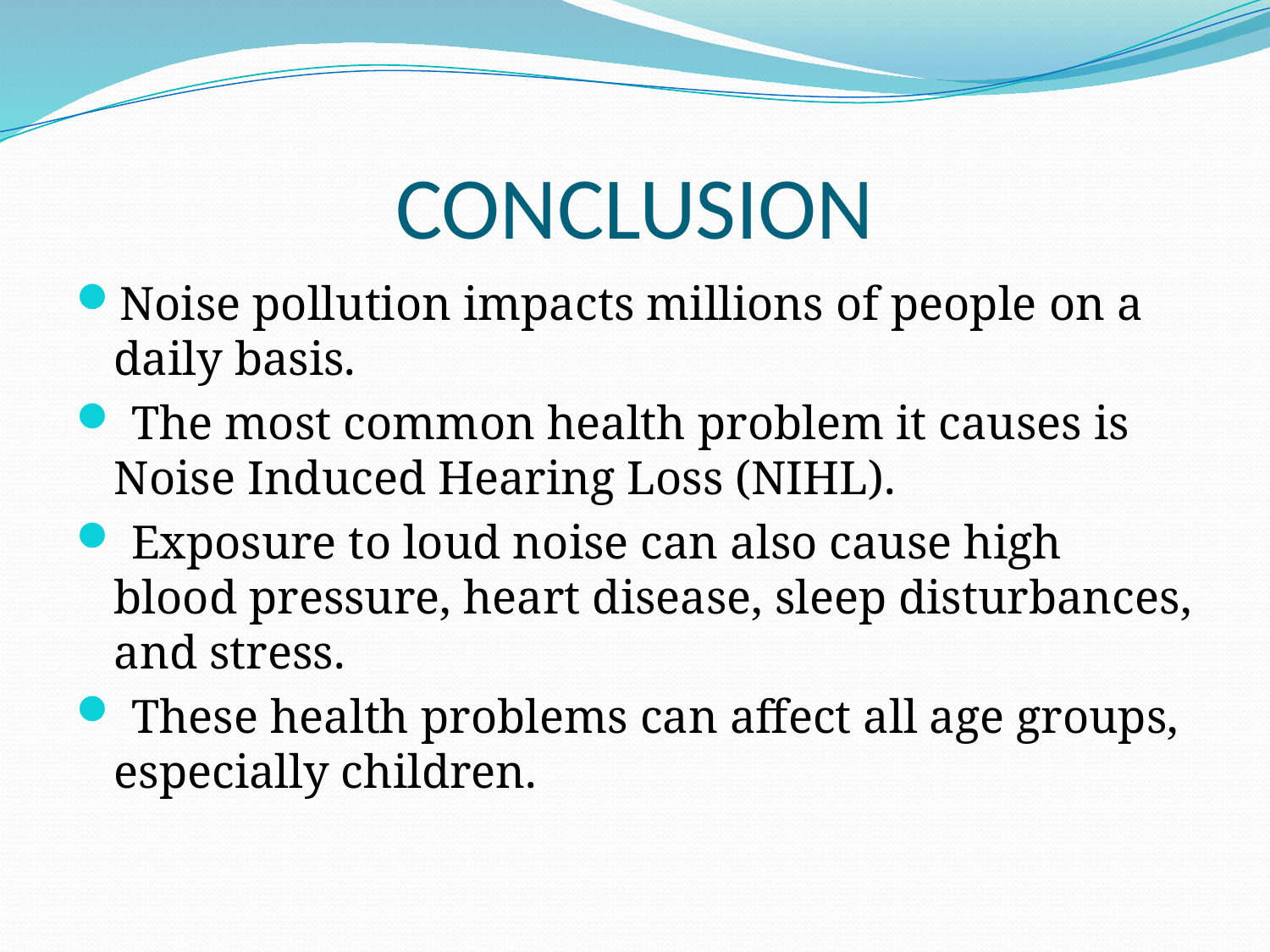

# CONCLUSION
Noise pollution impacts millions of people on a daily basis.
 The most common health problem it causes is Noise Induced Hearing Loss (NIHL).
 Exposure to loud noise can also cause high blood pressure, heart disease, sleep disturbances, and stress.
 These health problems can affect all age groups, especially children.